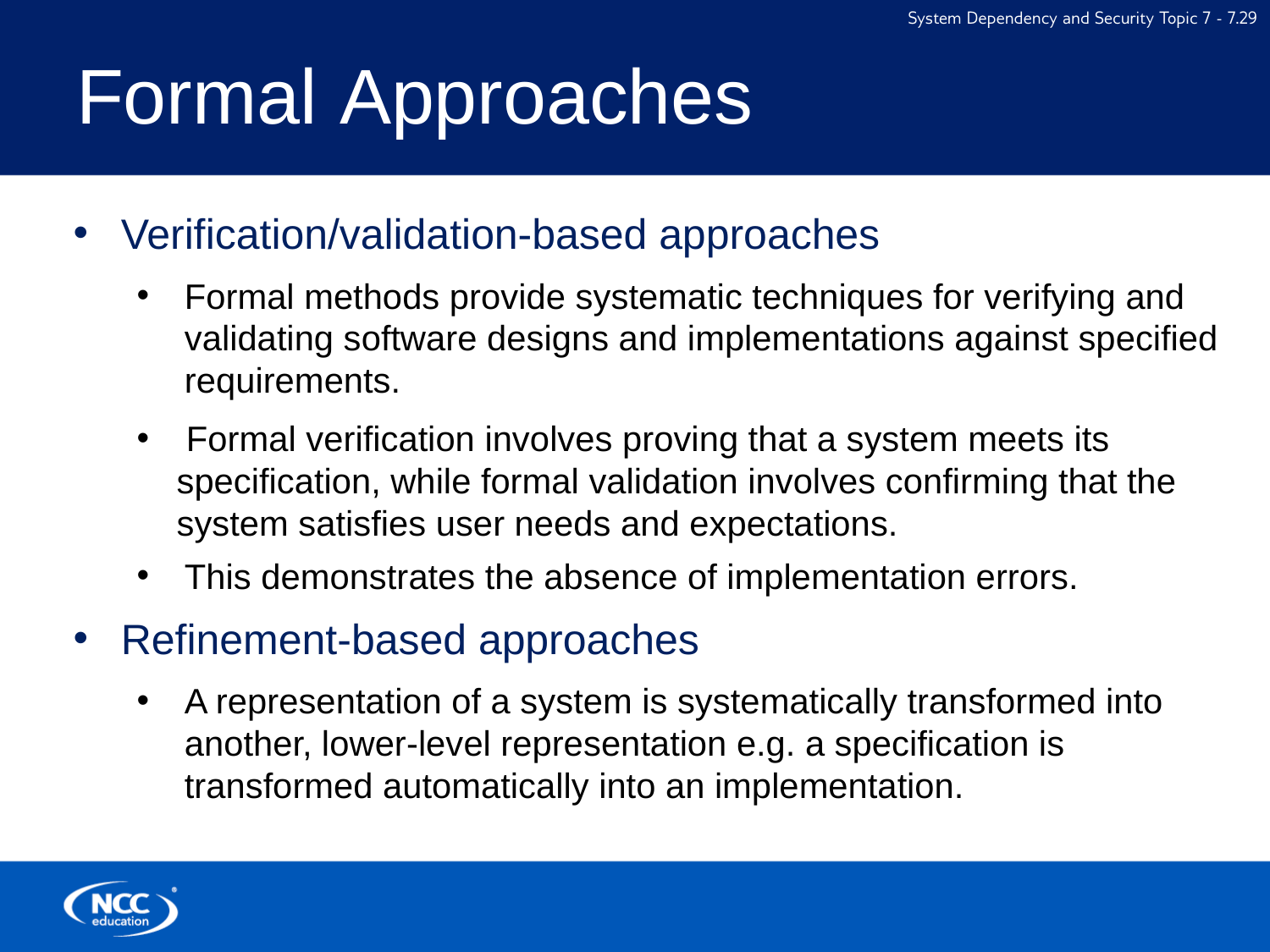

# Formal Approaches
Verification/validation-based approaches
Formal methods provide systematic techniques for verifying and validating software designs and implementations against specified requirements.
 Formal verification involves proving that a system meets its specification, while formal validation involves confirming that the system satisfies user needs and expectations.
This demonstrates the absence of implementation errors.
Refinement-based approaches
A representation of a system is systematically transformed into  another, lower-level representation e.g. a specification is  transformed automatically into an implementation.